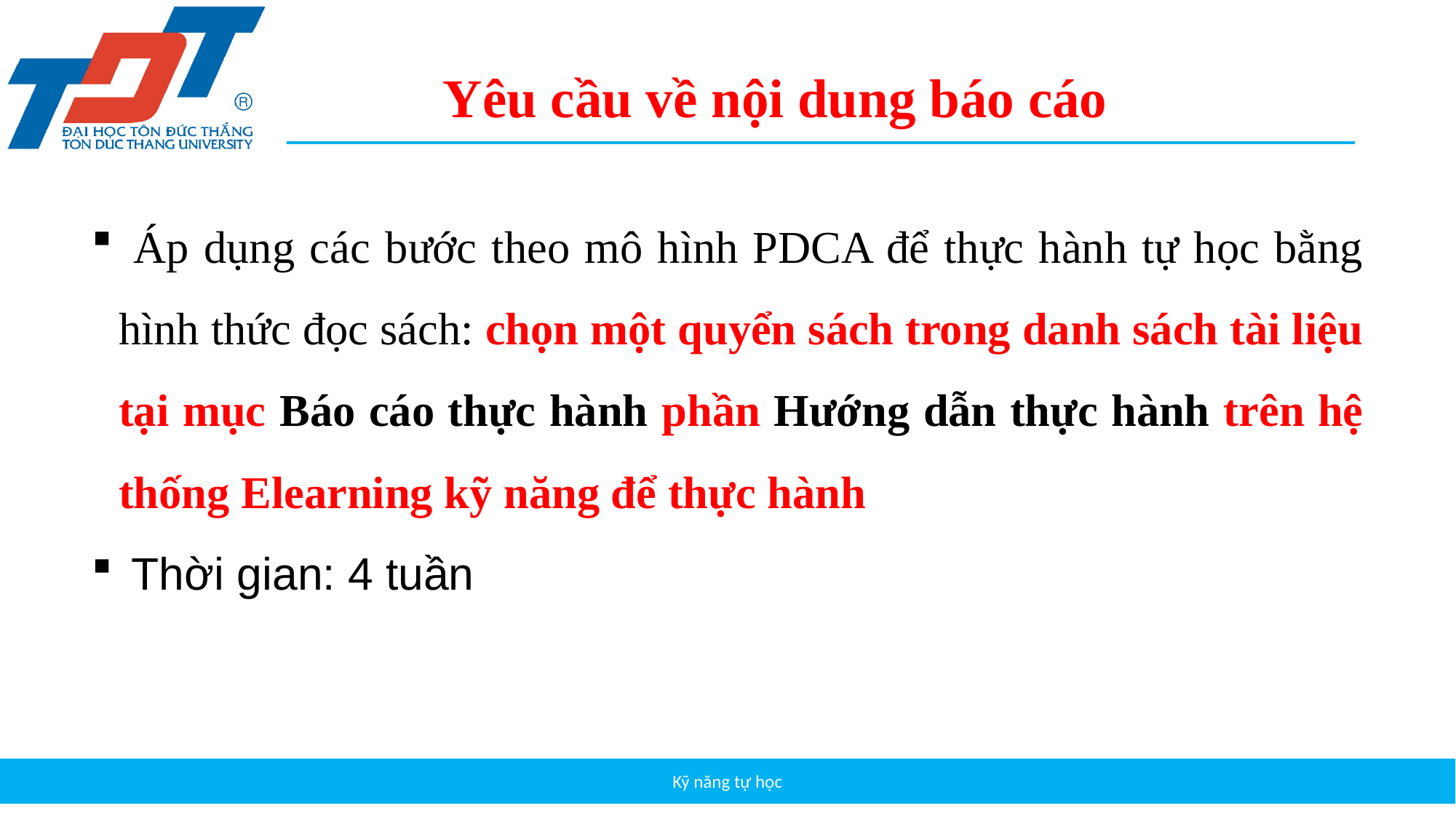

# Yêu cầu về nội dung báo cáo
 Áp dụng các bước theo mô hình PDCA để thực hành tự học bằng hình thức đọc sách: chọn một quyển sách trong danh sách tài liệu tại mục Báo cáo thực hành phần Hướng dẫn thực hành trên hệ thống Elearning kỹ năng để thực hành
 Thời gian: 4 tuần
Module: THÁI ĐỘ SỐNG 01
Kỹ năng tự học